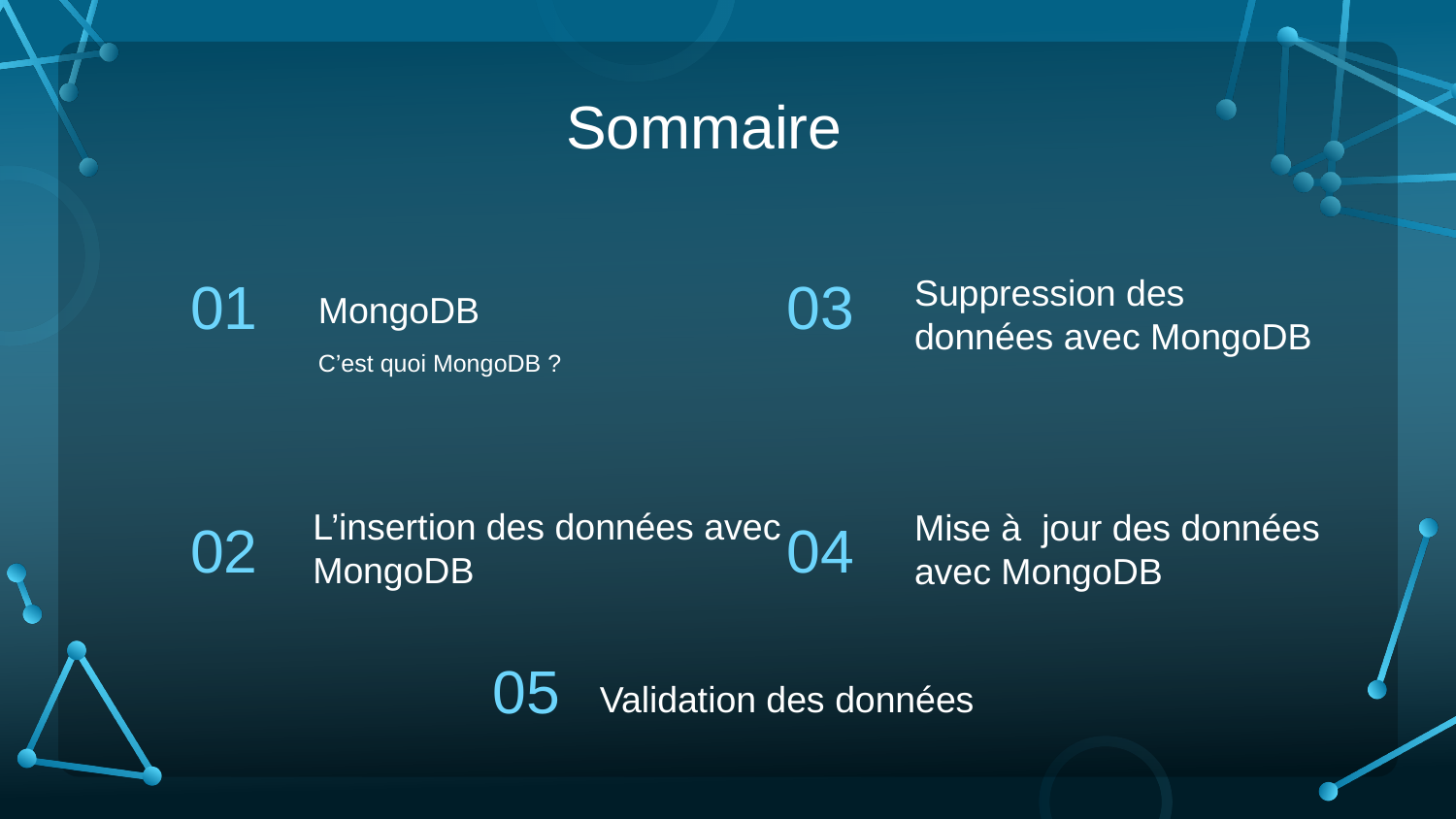

# Sommaire
MongoDB
01
03
Suppression des données avec MongoDB
C’est quoi MongoDB ?
Mise à  jour des données avec MongoDB
02
04
L’insertion des données avec MongoDB
 Validation des données
05